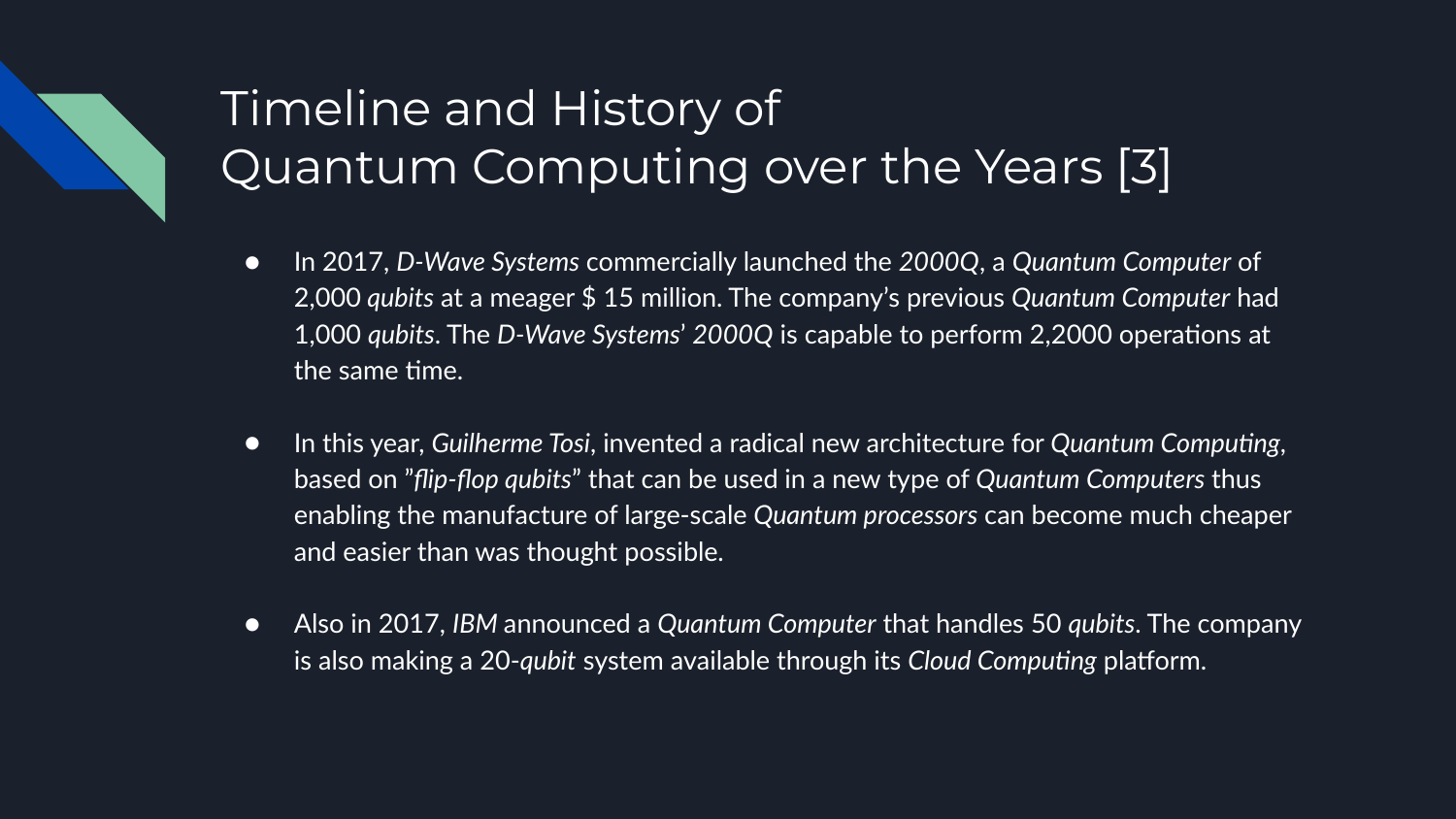

# Timeline and History of
Quantum Computing over the Years [3]
In 2017, D-Wave Systems commercially launched the 2000Q, a Quantum Computer of 2,000 qubits at a meager $ 15 million. The company’s previous Quantum Computer had 1,000 qubits. The D-Wave Systems’ 2000Q is capable to perform 2,2000 operations at the same time.

In this year, Guilherme Tosi, invented a radical new architecture for Quantum Computing, based on ”flip-flop qubits” that can be used in a new type of Quantum Computers thus enabling the manufacture of large-scale Quantum processors can become much cheaper and easier than was thought possible.

Also in 2017, IBM announced a Quantum Computer that handles 50 qubits. The company is also making a 20-qubit system available through its Cloud Computing platform.